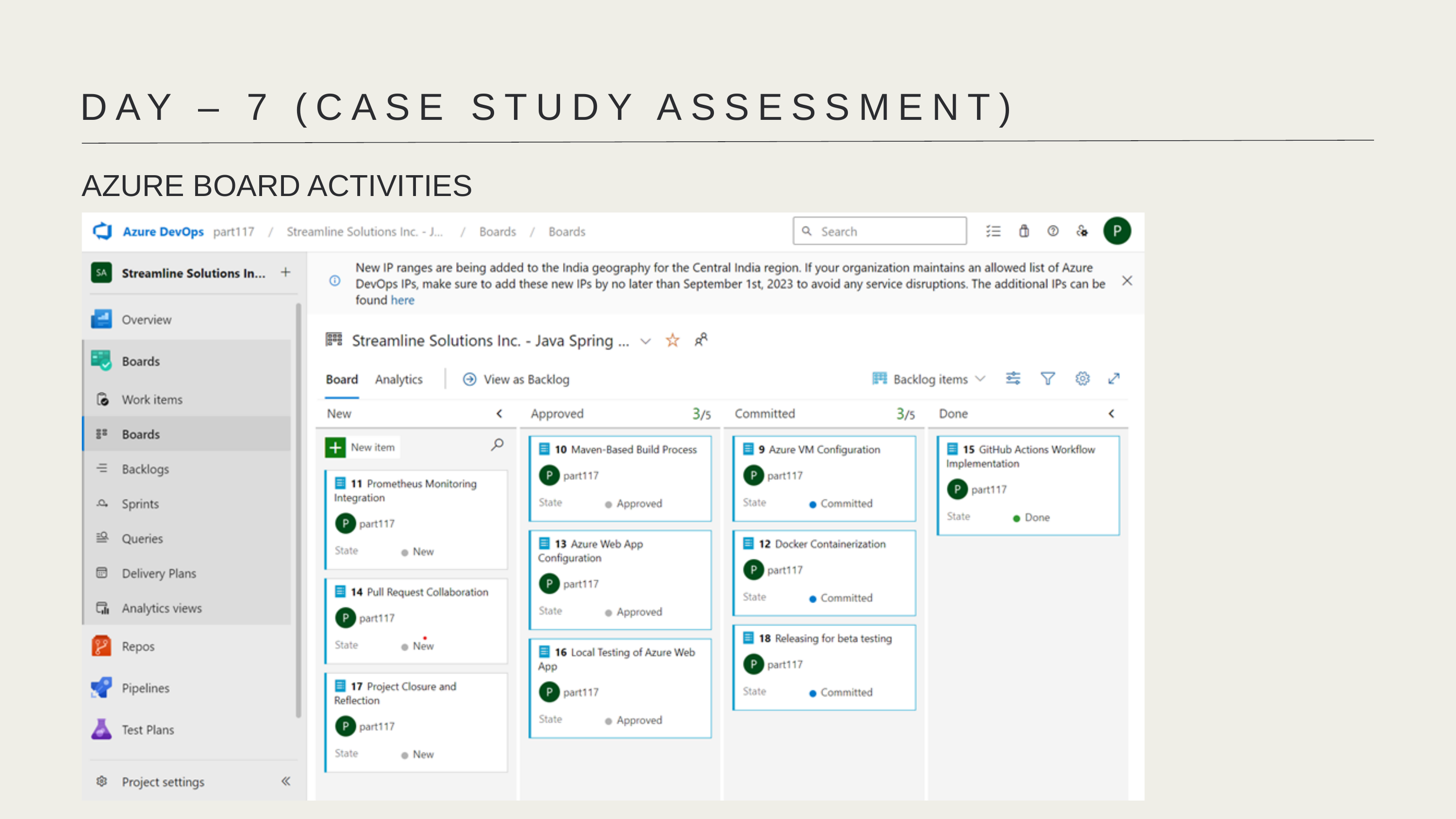

DAY – 7 (CASE STUDY ASSESSMENT)

AZURE BOARD ACTIVITIES